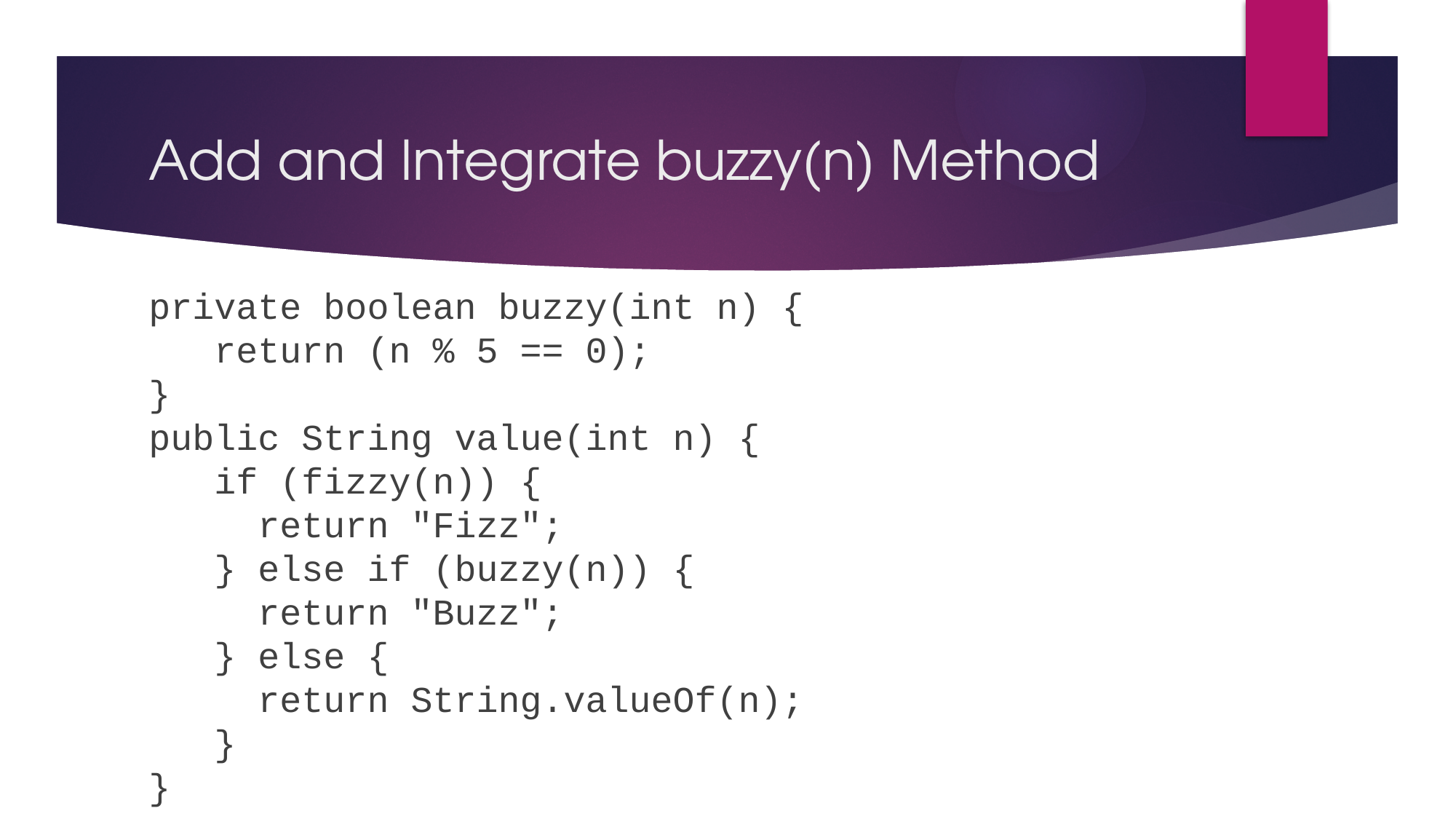

# Add and Integrate buzzy(n) Method
private boolean buzzy(int n) {
   return (n % 5 == 0);
}
public String value(int n) {
   if (fizzy(n)) {
     return "Fizz";
   } else if (buzzy(n)) {
     return "Buzz";
   } else {
     return String.valueOf(n);
   }
}